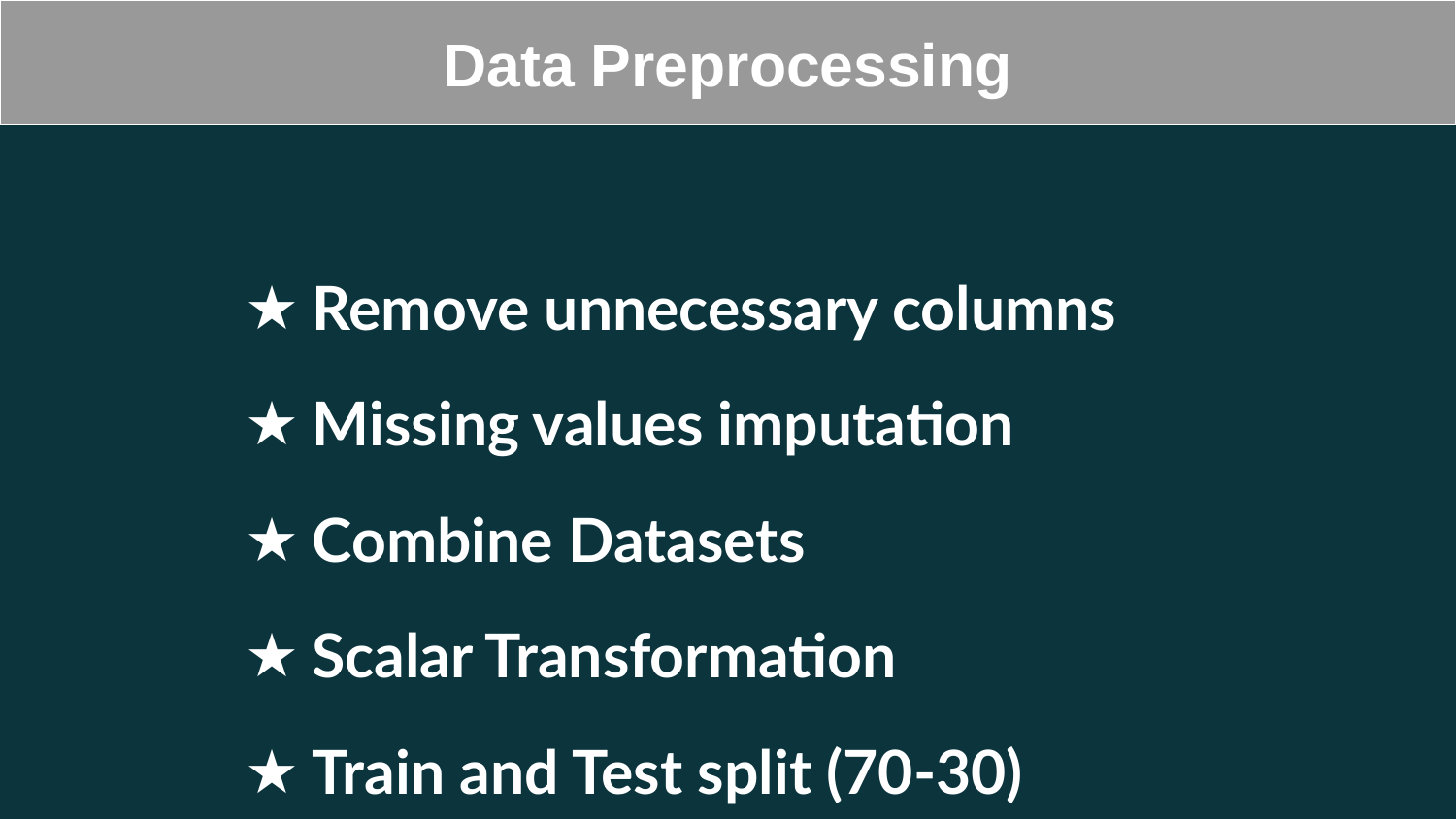

# Data Preprocessing
Remove unnecessary columns
Missing values imputation
Combine Datasets
Scalar Transformation
Train and Test split (70-30)